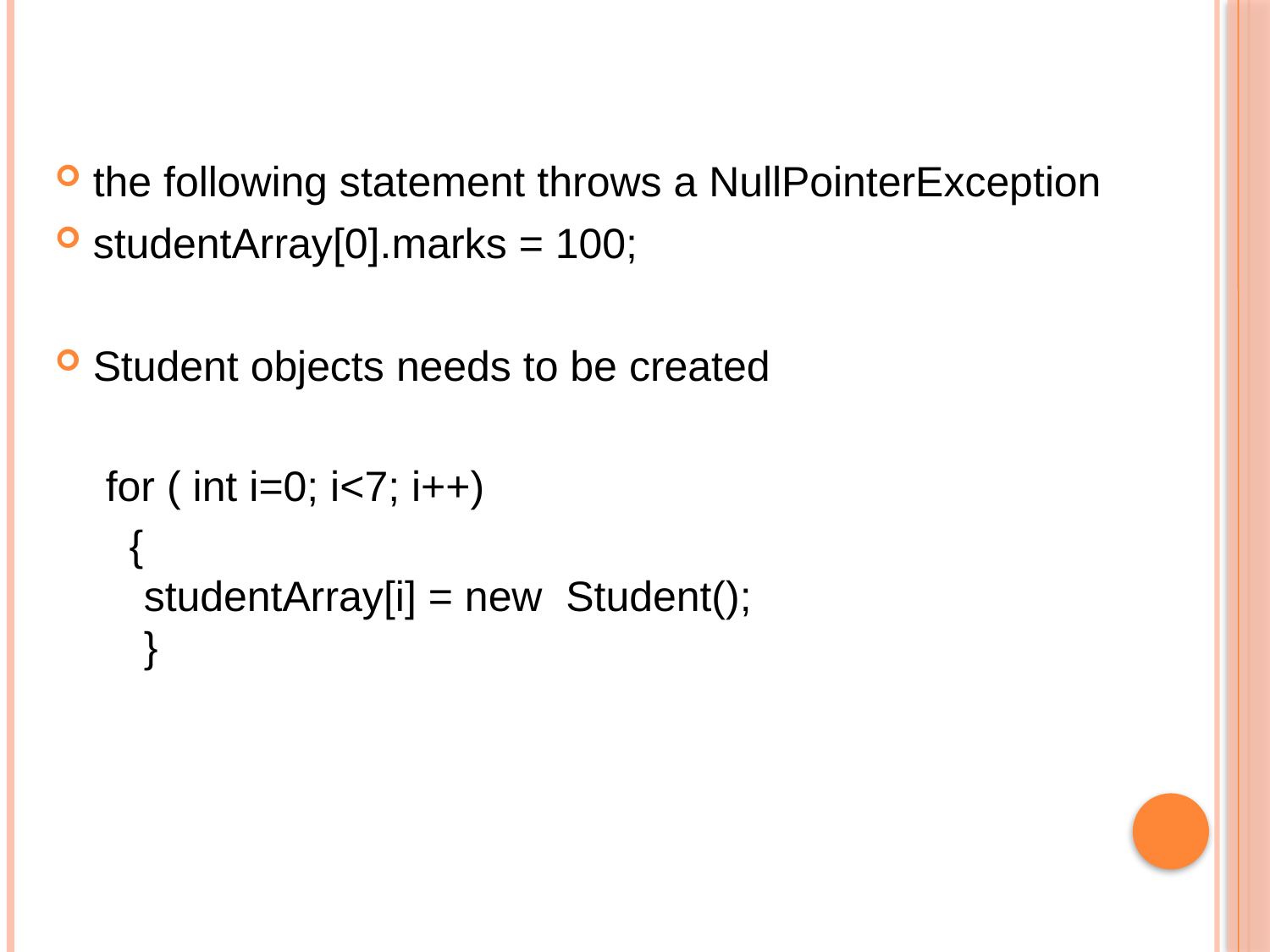

#
the following statement throws a NullPointerException
studentArray[0].marks = 100;

Student objects needs to be created

for ( int i=0; i<7; i++)
  {
studentArray[i] = new  Student();
}